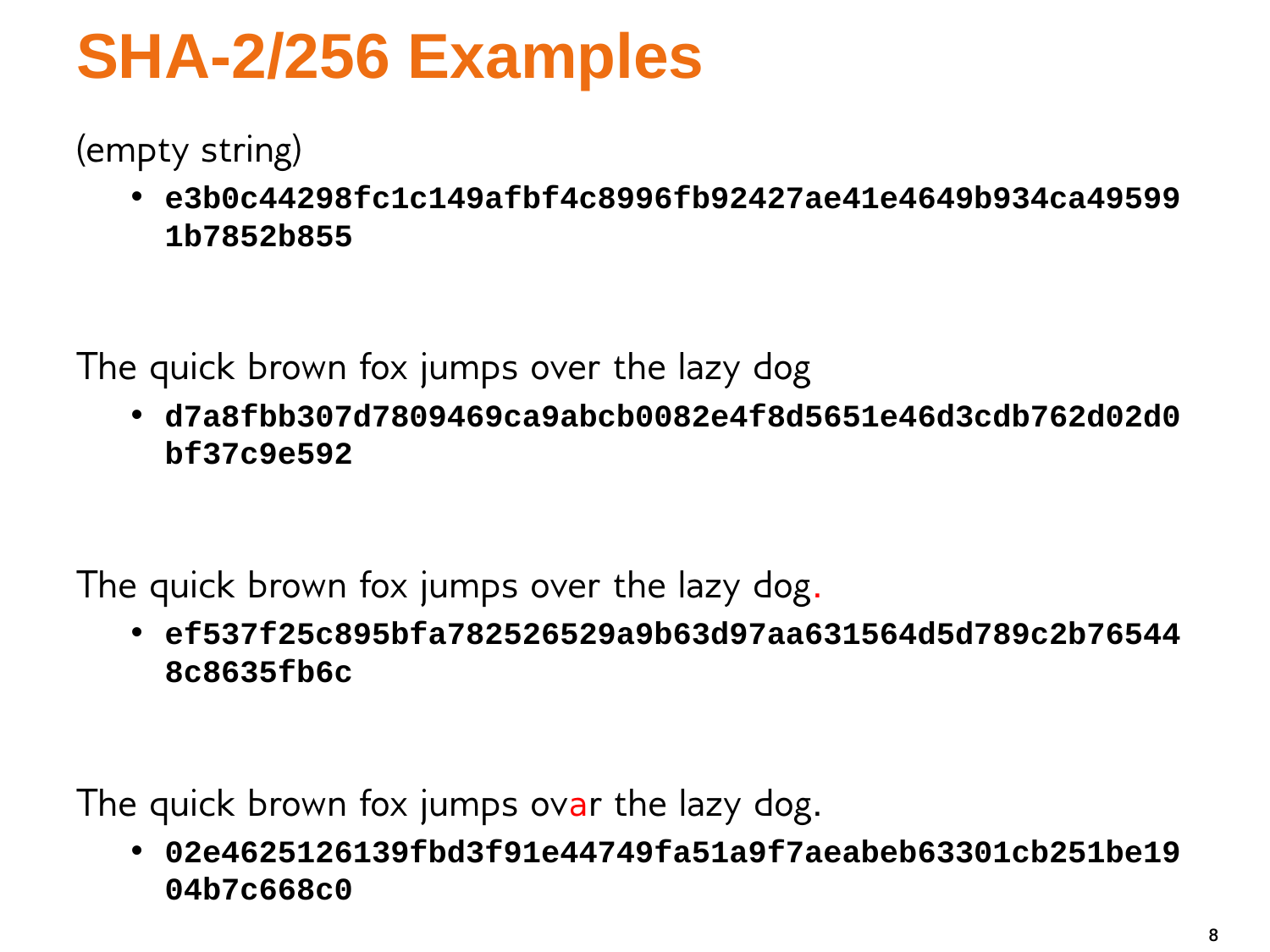

# SHA-2/256 Examples
(empty string)
e3b0c44298fc1c149afbf4c8996fb92427ae41e4649b934ca495991b7852b855

The quick brown fox jumps over the lazy dog
d7a8fbb307d7809469ca9abcb0082e4f8d5651e46d3cdb762d02d0bf37c9e592

The quick brown fox jumps over the lazy dog.
ef537f25c895bfa782526529a9b63d97aa631564d5d789c2b765448c8635fb6c

The quick brown fox jumps ovar the lazy dog.
02e4625126139fbd3f91e44749fa51a9f7aeabeb63301cb251be1904b7c668c0